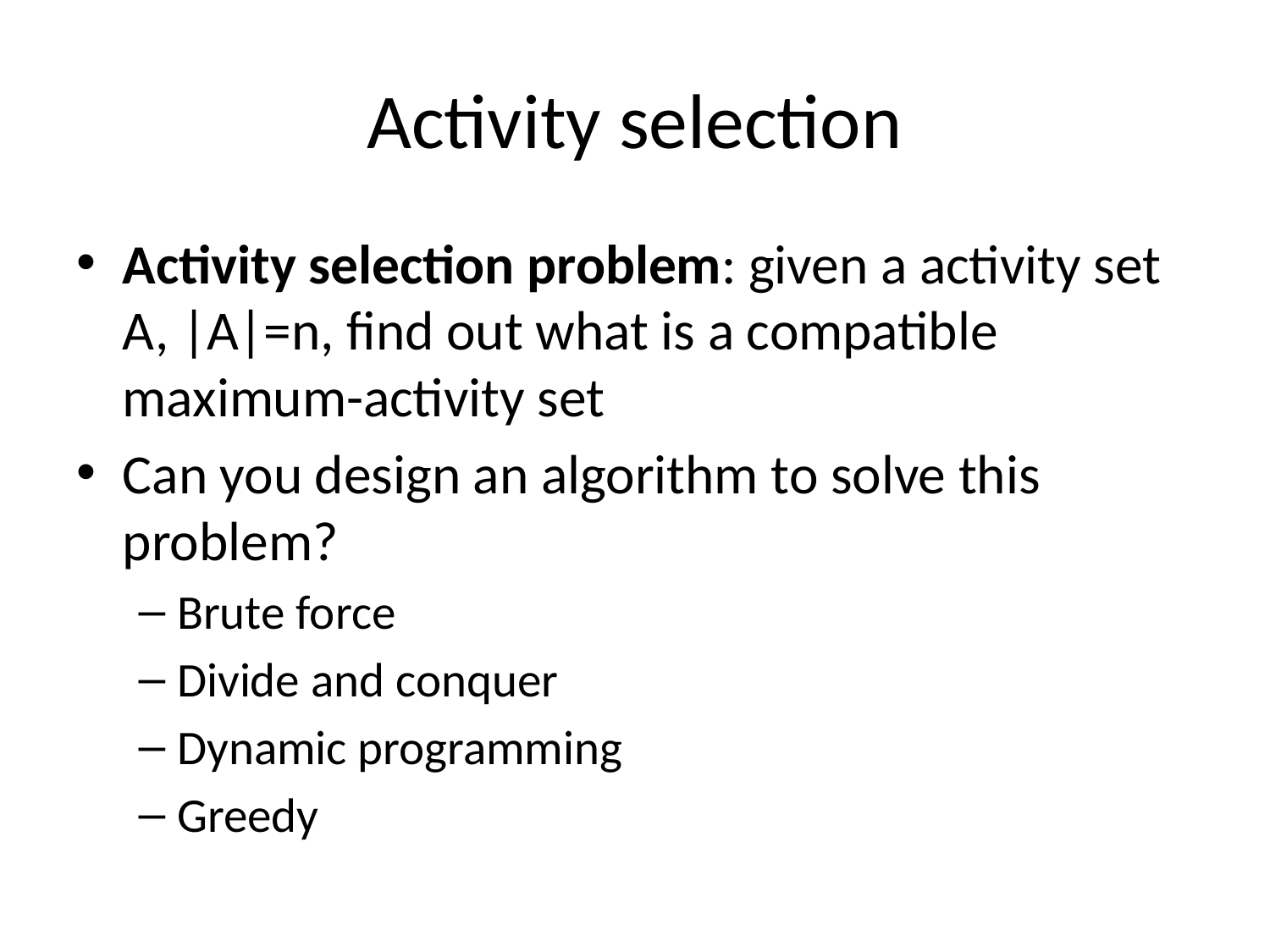

# Activity selection
Activity selection problem: given a activity set  A, |A|=n, find out what is a compatible maximum-activity set
Can you design an algorithm to solve this problem?
Brute force
Divide and conquer
Dynamic programming
Greedy